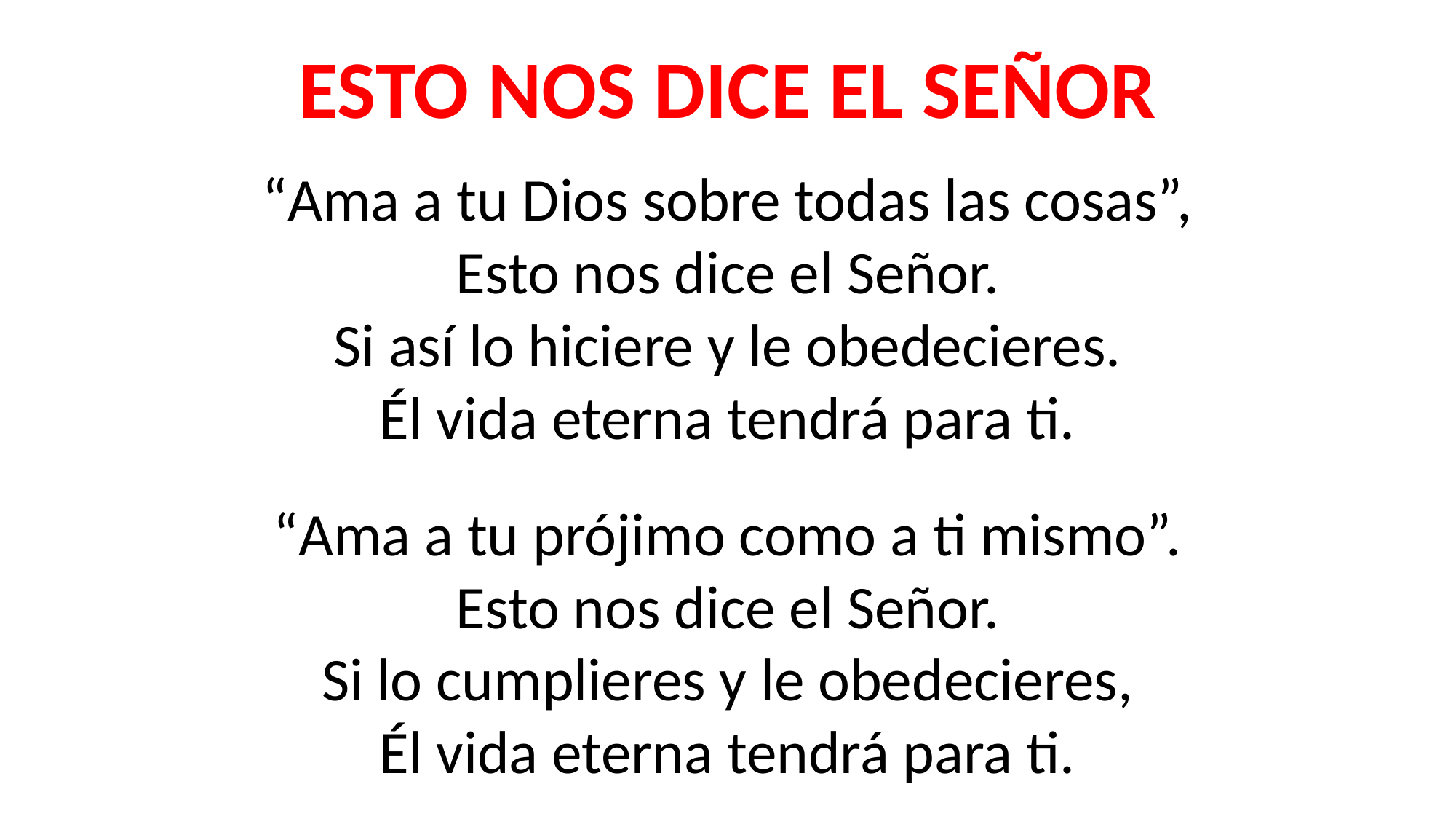

ESTO NOS DICE EL SEÑOR
“Ama a tu Dios sobre todas las cosas”,
Esto nos dice el Señor.
Si así lo hiciere y le obedecieres.
Él vida eterna tendrá para ti.

“Ama a tu prójimo como a ti mismo”.
Esto nos dice el Señor.
Si lo cumplieres y le obedecieres,
Él vida eterna tendrá para ti.